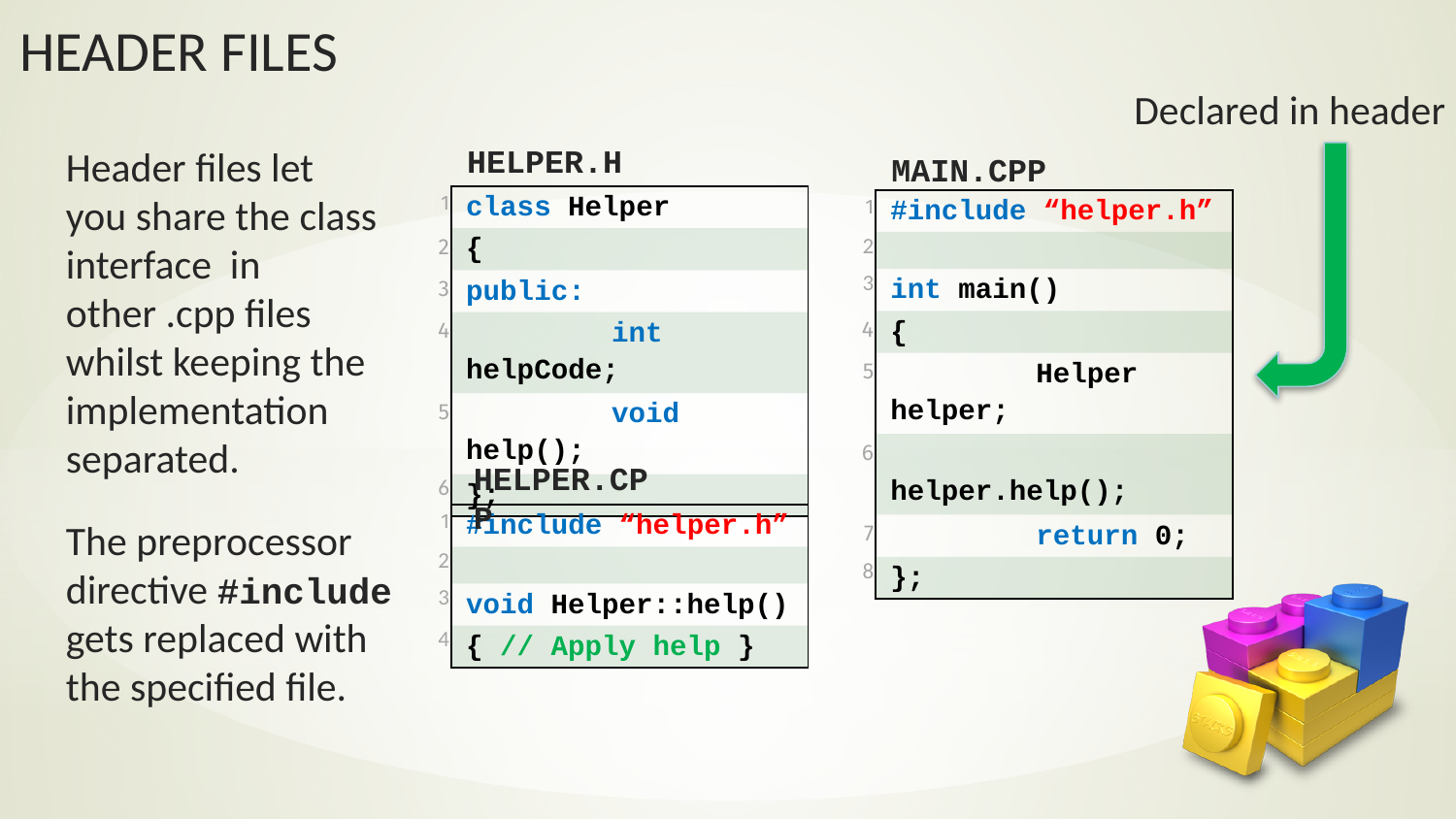

Declared in header
Header files let you share the class interface  in other .cpp files whilst keeping the implementation separated.
helper.h
main.cpp

| 1 | class Helper |
| --- | --- |
| 2 | { |
| 3 | public: |
| 4 | int helpCode; |
| 5 | void help(); |
| 6 | }; |
| 1 | #include “helper.h” |
| --- | --- |
| 2 |  |
| 3 | int main() |
| 4 | { |
| 5 | Helper helper; |
| 6 | helper.help(); |
| 7 | return 0; |
| 8 | }; |
helper.cpp
| 1 | #include “helper.h” |
| --- | --- |
| 2 |  |
| 3 | void Helper::help() |
| 4 | { // Apply help } |
The preprocessor directive #include gets replaced with the specified file.